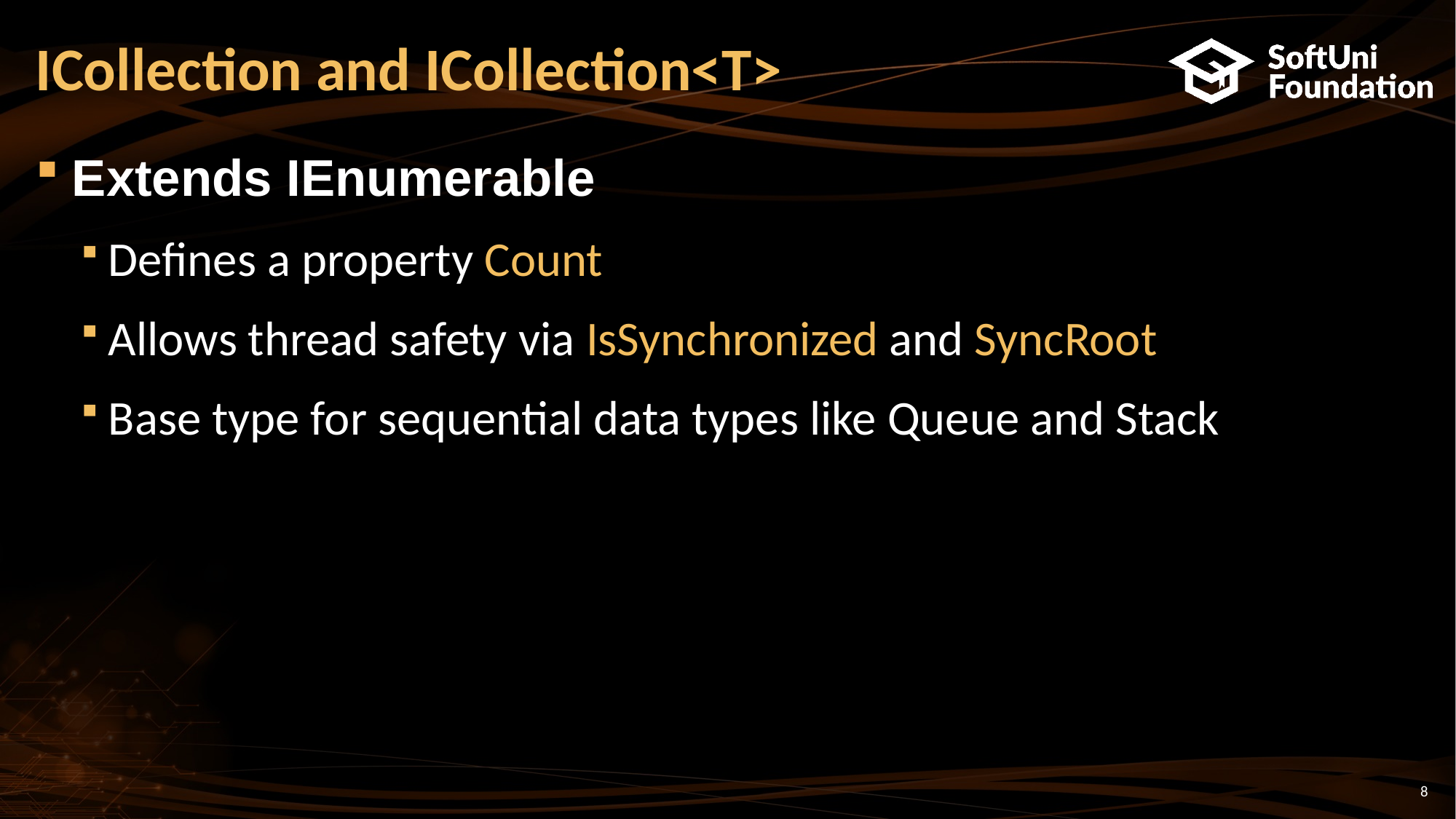

# ICollection and ICollection<T>
Extends IEnumerable
Defines a property Count
Allows thread safety via IsSynchronized and SyncRoot
Base type for sequential data types like Queue and Stack

8